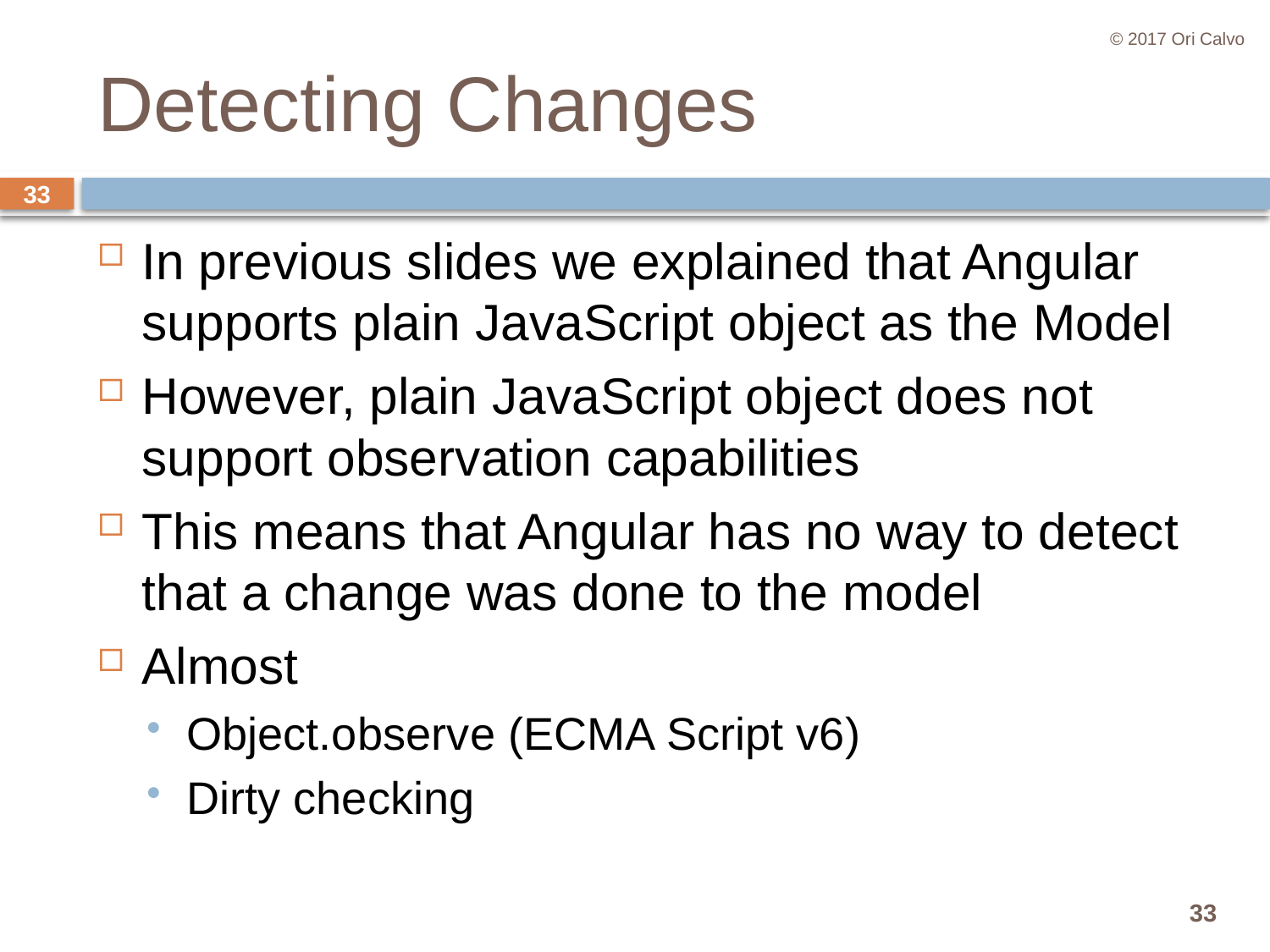

© 2017 Ori Calvo
# Detecting Changes
33
In previous slides we explained that Angular supports plain JavaScript object as the Model
However, plain JavaScript object does not support observation capabilities
This means that Angular has no way to detect that a change was done to the model
Almost
Object.observe (ECMA Script v6)
Dirty checking